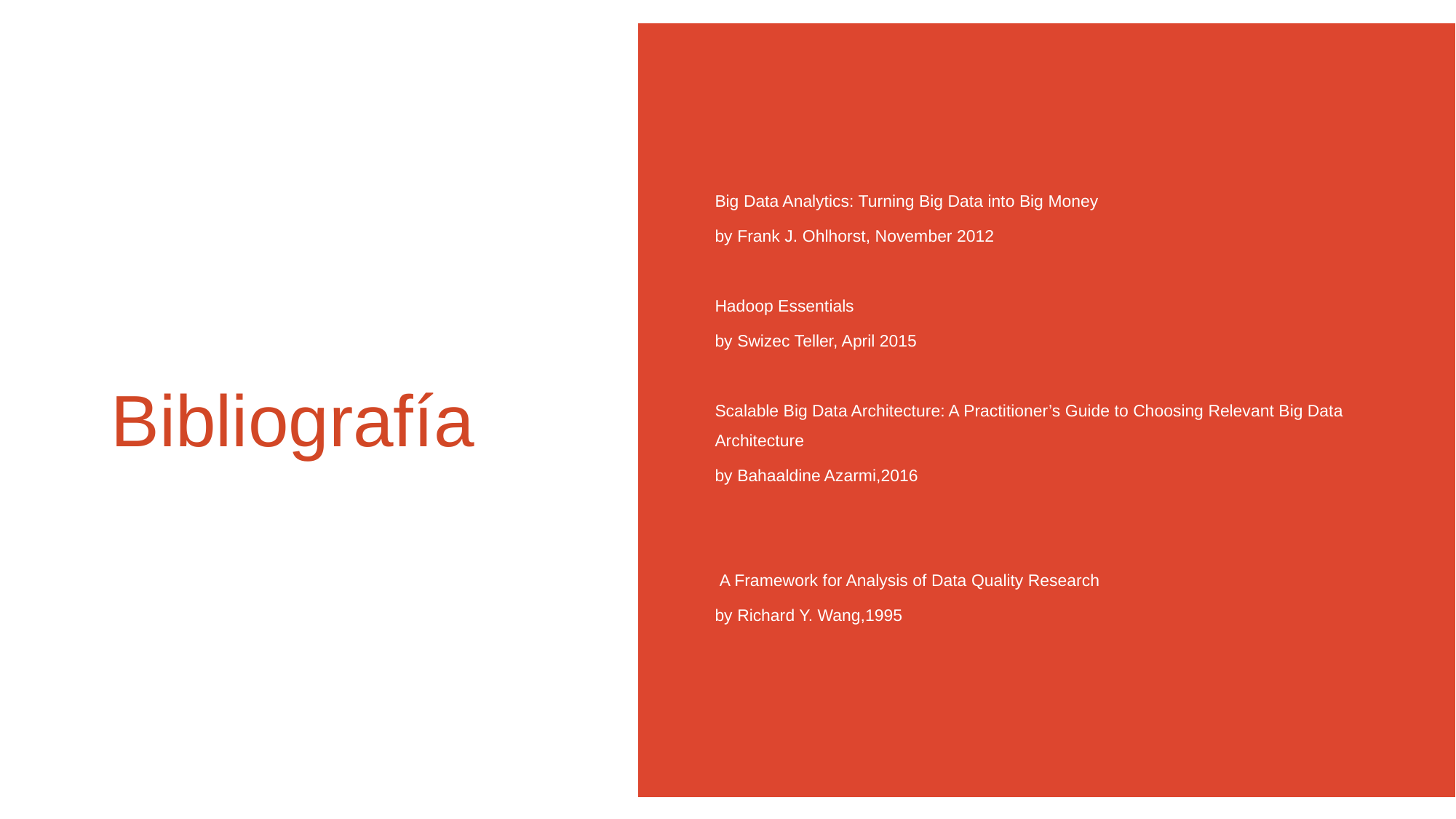

# Bibliografía
Big Data Analytics: Turning Big Data into Big Money
by Frank J. Ohlhorst, November 2012

Hadoop Essentials
by Swizec Teller, April 2015

Scalable Big Data Architecture: A Practitioner’s Guide to Choosing Relevant Big Data Architecture
by Bahaaldine Azarmi,2016

 A Framework for Analysis of Data Quality Research
by Richard Y. Wang,1995